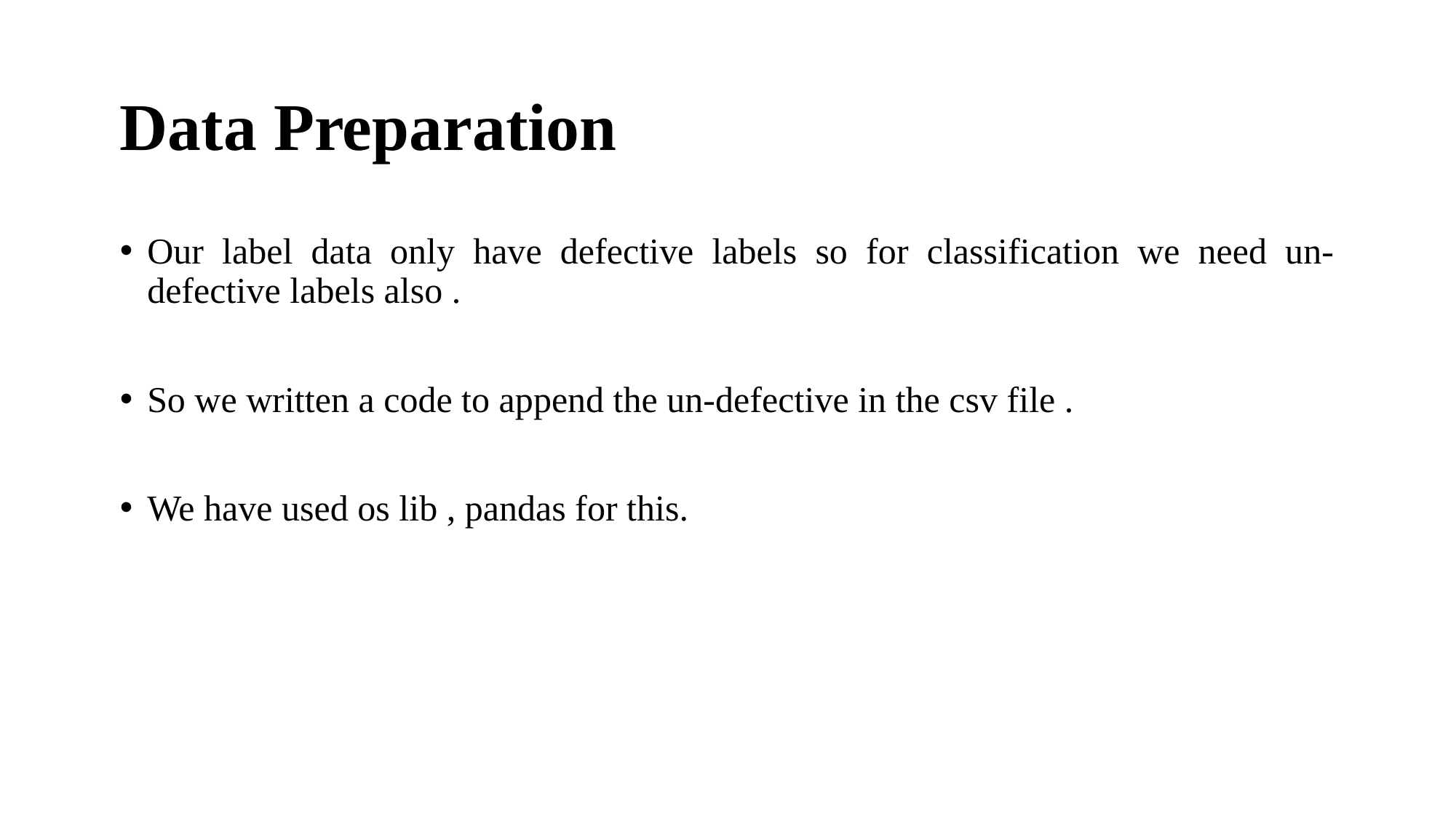

# Data Preparation

Our label data only have defective labels so for classification we need un-defective labels also .

So we written a code to append the un-defective in the csv file .

We have used os lib , pandas for this.